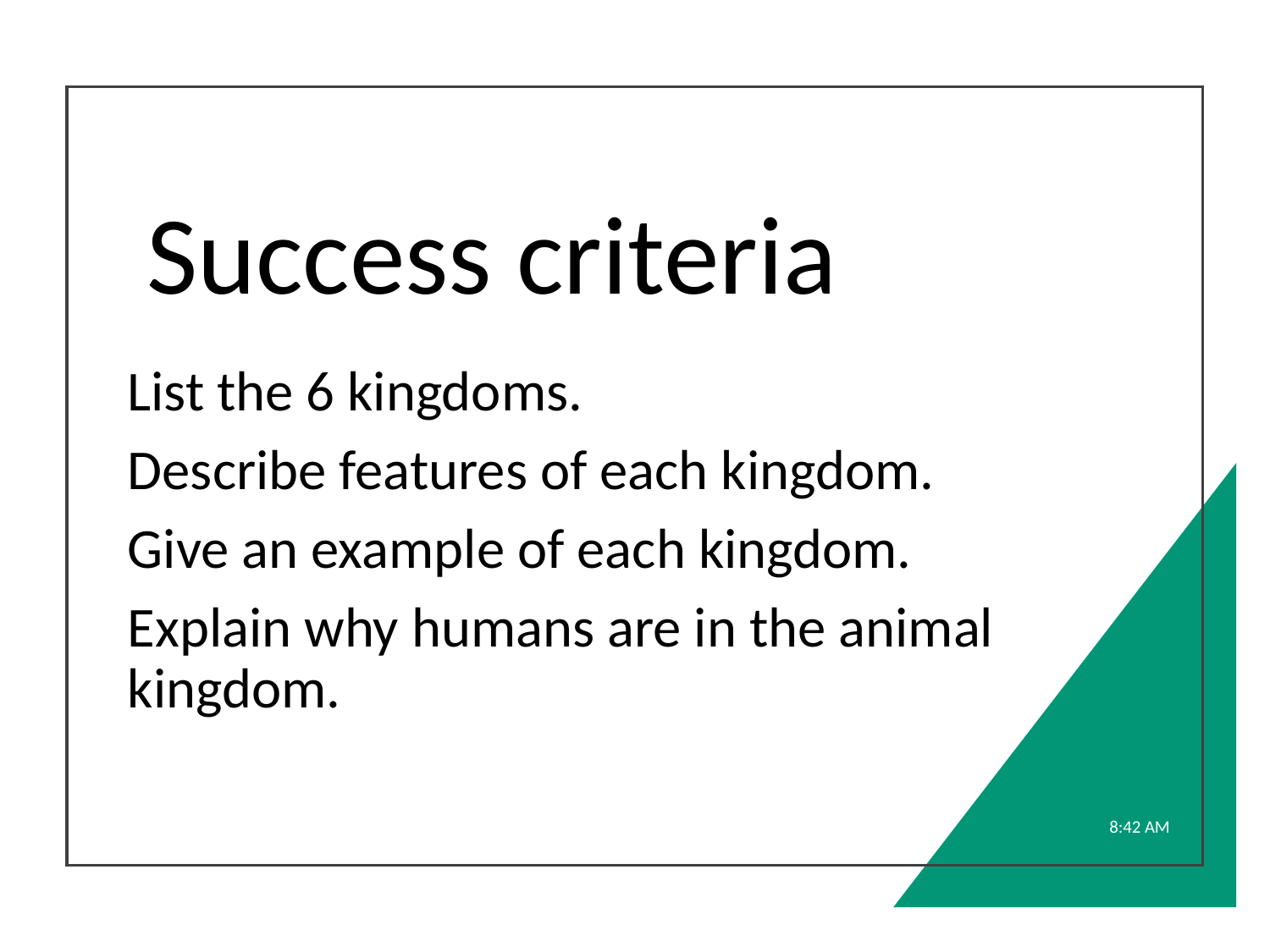

# Success criteria
List the 6 kingdoms.
Describe features of each kingdom.
Give an example of each kingdom.
Explain why humans are in the animal kingdom.

8:42 AM